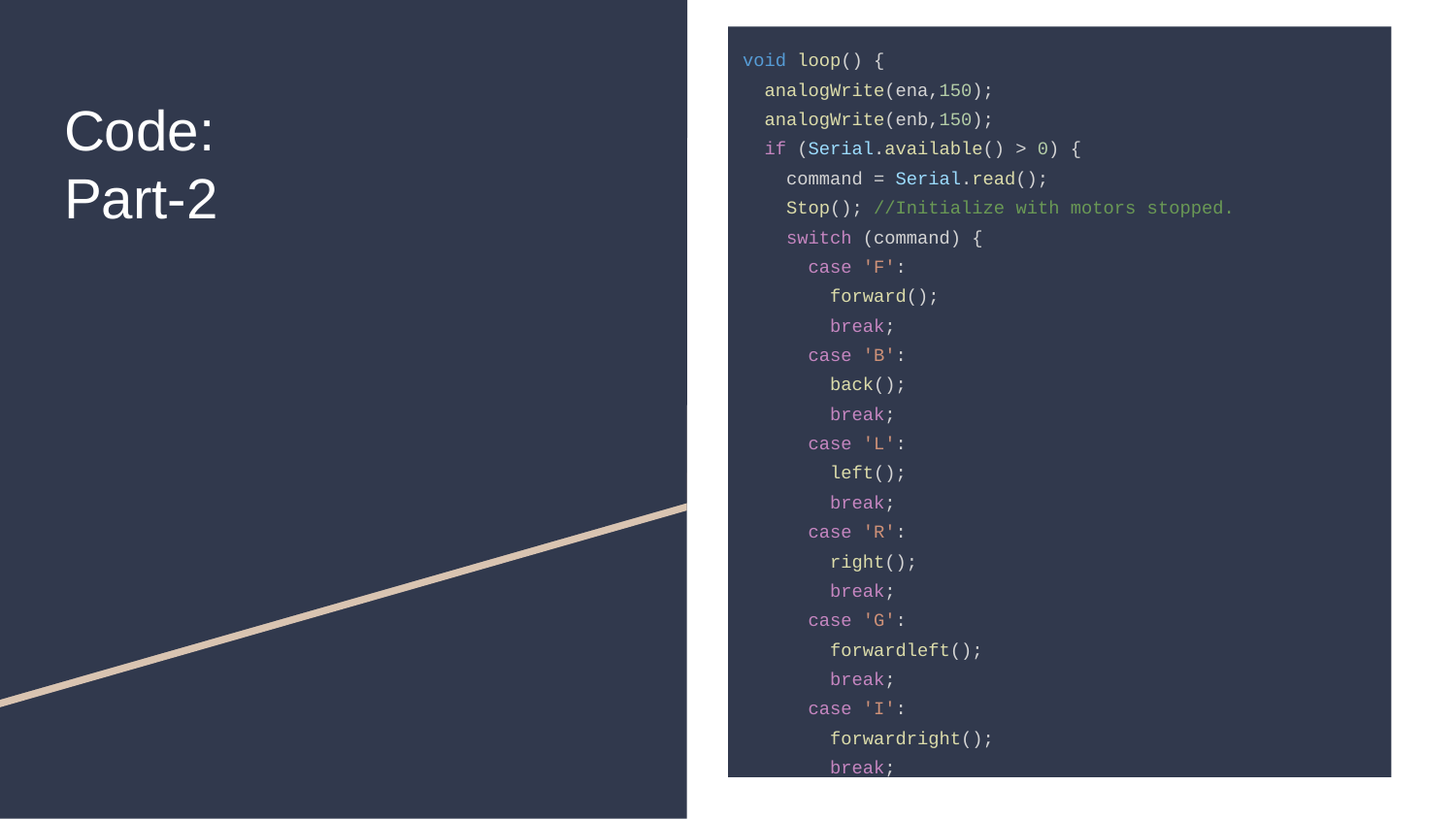

void loop() {
  analogWrite(ena,150);
  analogWrite(enb,150);
  if (Serial.available() > 0) {
    command = Serial.read();
    Stop(); //Initialize with motors stopped.
    switch (command) {
      case 'F':
        forward();
        break;
      case 'B':
        back();
        break;
      case 'L':
        left();
        break;
      case 'R':
        right();
        break;
      case 'G':
        forwardleft();
        break;
      case 'I':
        forwardright();
        break;

# Code:
Part-2